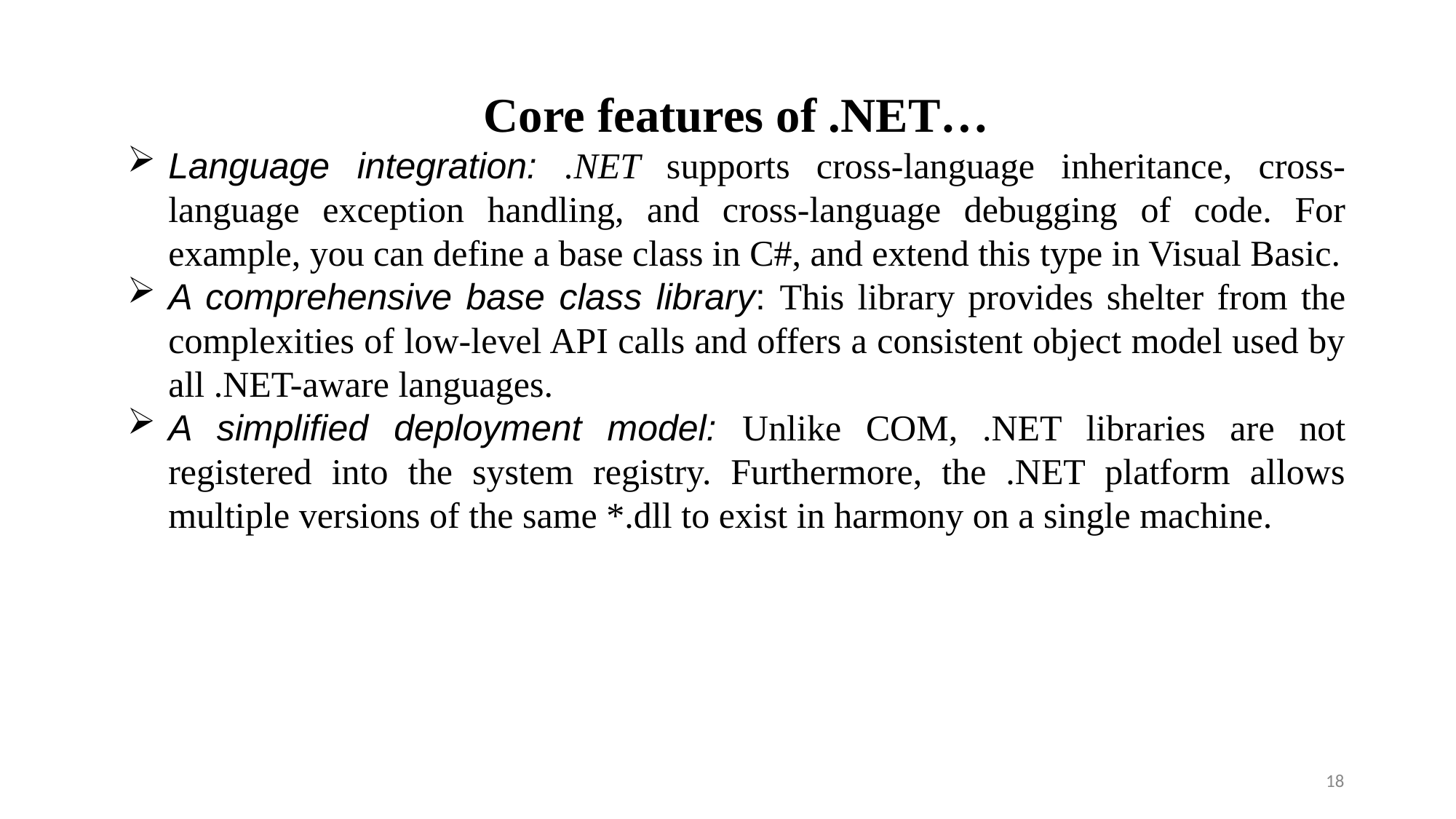

Core features of .NET…
Language integration: .NET supports cross-language inheritance, cross-language exception handling, and cross-language debugging of code. For example, you can define a base class in C#, and extend this type in Visual Basic.
A comprehensive base class library: This library provides shelter from the complexities of low-level API calls and offers a consistent object model used by all .NET-aware languages.
A simplified deployment model: Unlike COM, .NET libraries are not registered into the system registry. Furthermore, the .NET platform allows multiple versions of the same *.dll to exist in harmony on a single machine.

18